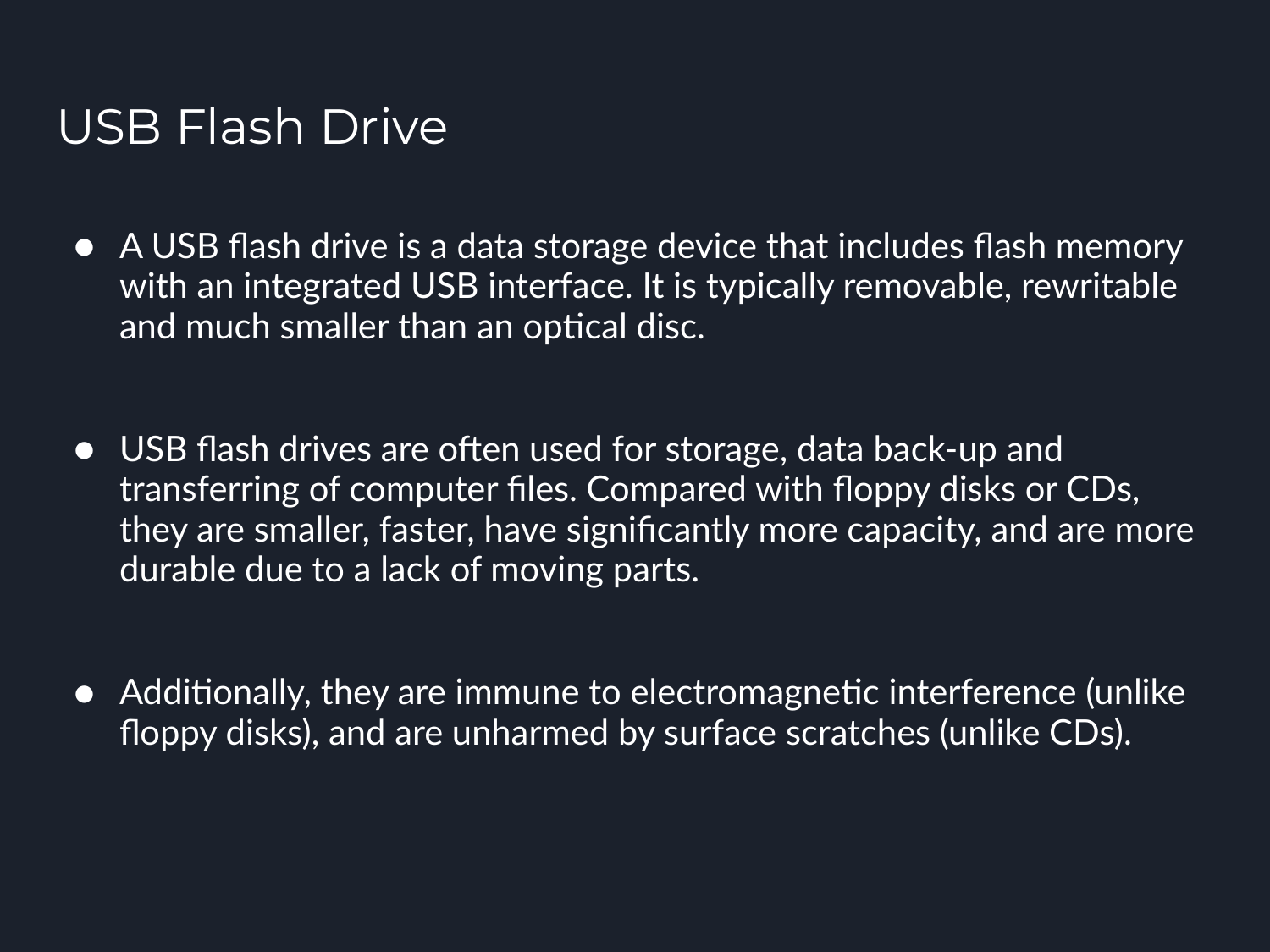

# USB Flash Drive
A USB flash drive is a data storage device that includes flash memory with an integrated USB interface. It is typically removable, rewritable and much smaller than an optical disc.

USB flash drives are often used for storage, data back-up and transferring of computer files. Compared with floppy disks or CDs, they are smaller, faster, have significantly more capacity, and are more durable due to a lack of moving parts.

Additionally, they are immune to electromagnetic interference (unlike floppy disks), and are unharmed by surface scratches (unlike CDs).